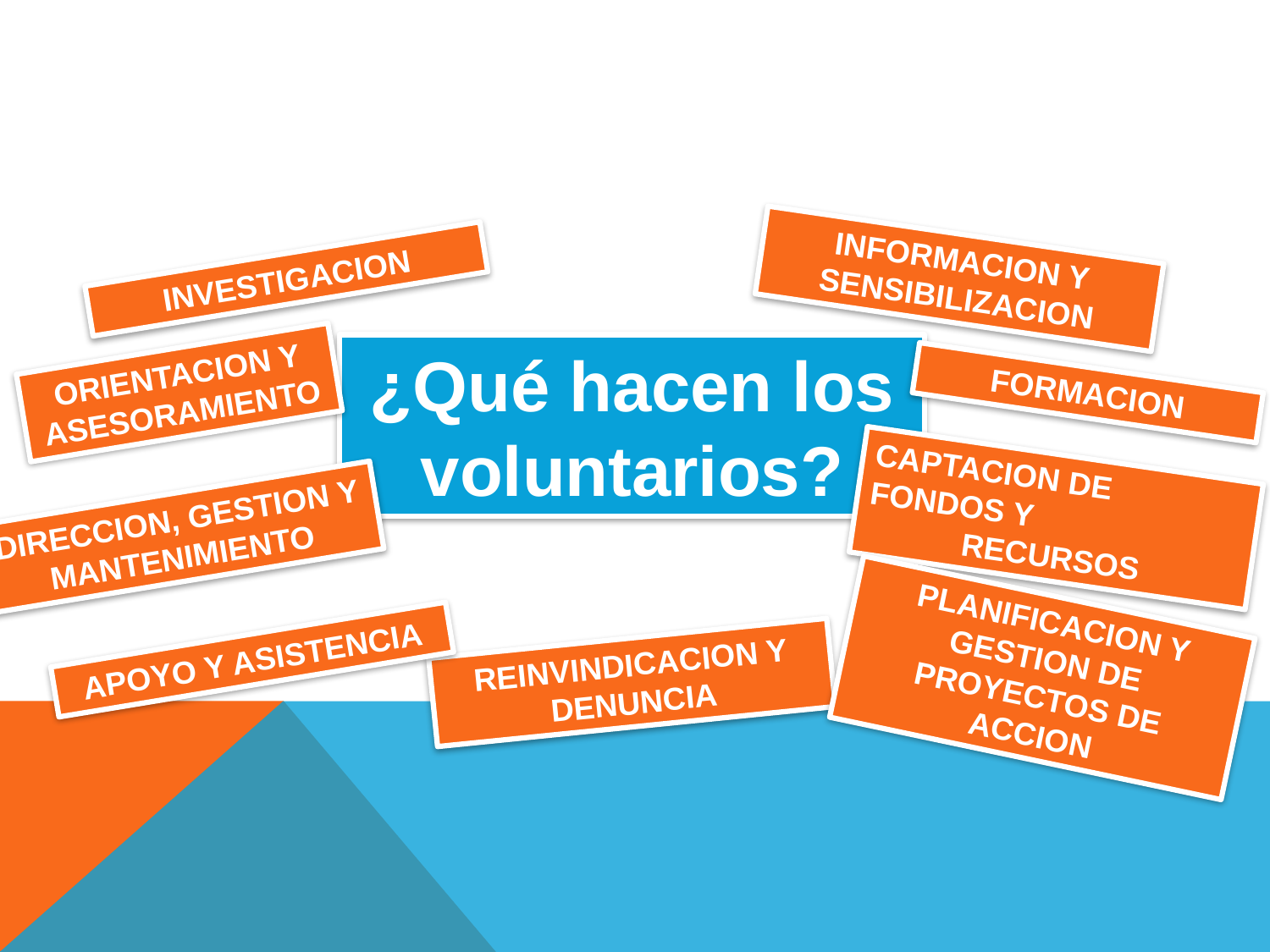

#

INFORMACION Y SENSIBILIZACION
INVESTIGACION
¿Qué hacen los voluntarios?
ORIENTACION Y ASESORAMIENTO
FORMACION
CAPTACION DE FONDOS Y
RECURSOS
DIRECCION, GESTION Y
MANTENIMIENTO
PLANIFICACION Y GESTION DE
PROYECTOS DE ACCION
APOYO Y ASISTENCIA
REINVINDICACION Y DENUNCIA